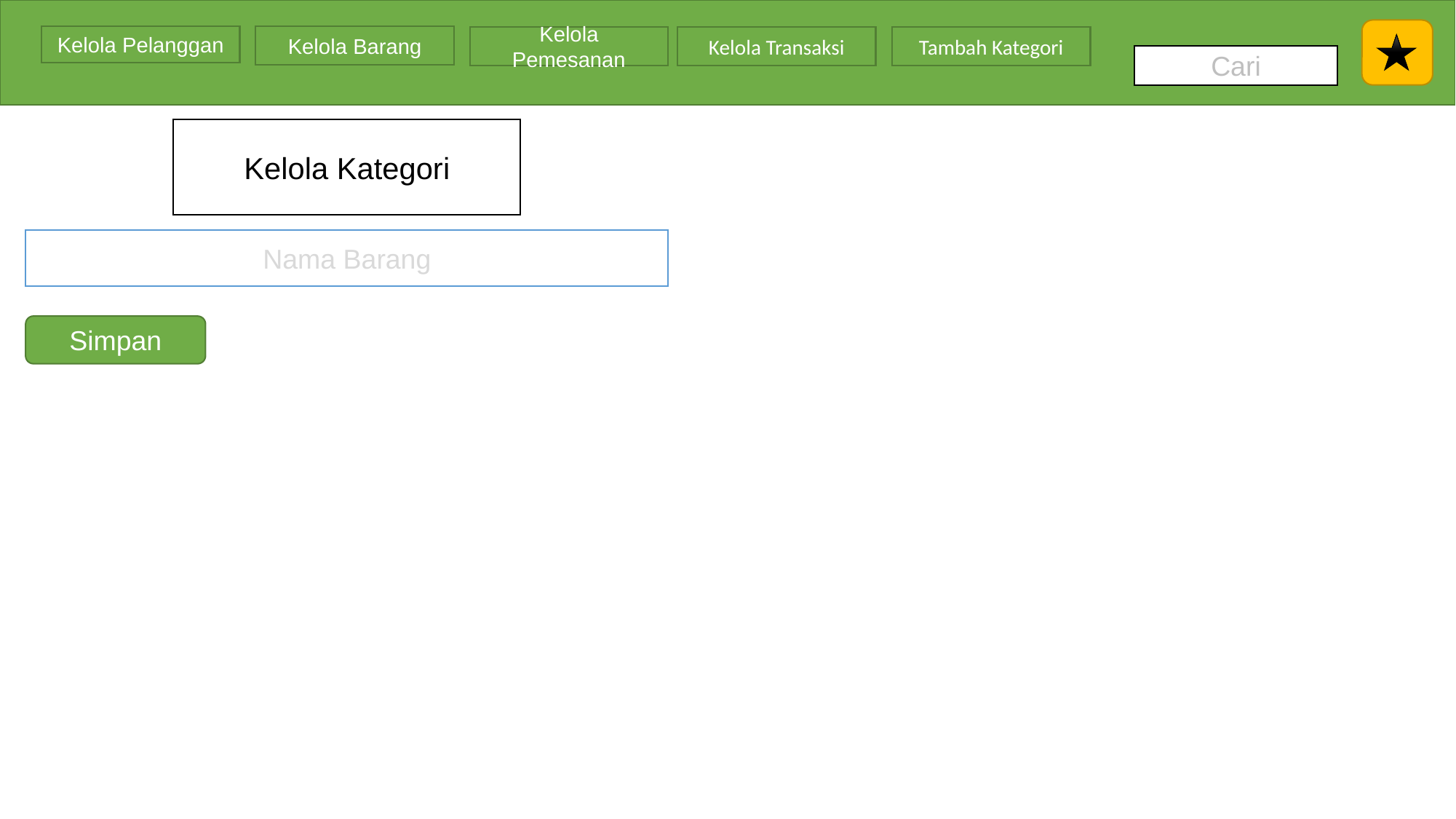

Kelola Pelanggan
Kelola Barang
Kelola Pemesanan
Kelola Transaksi
Tambah Kategori

Cari
Kelola Kategori
Nama Barang
Simpan